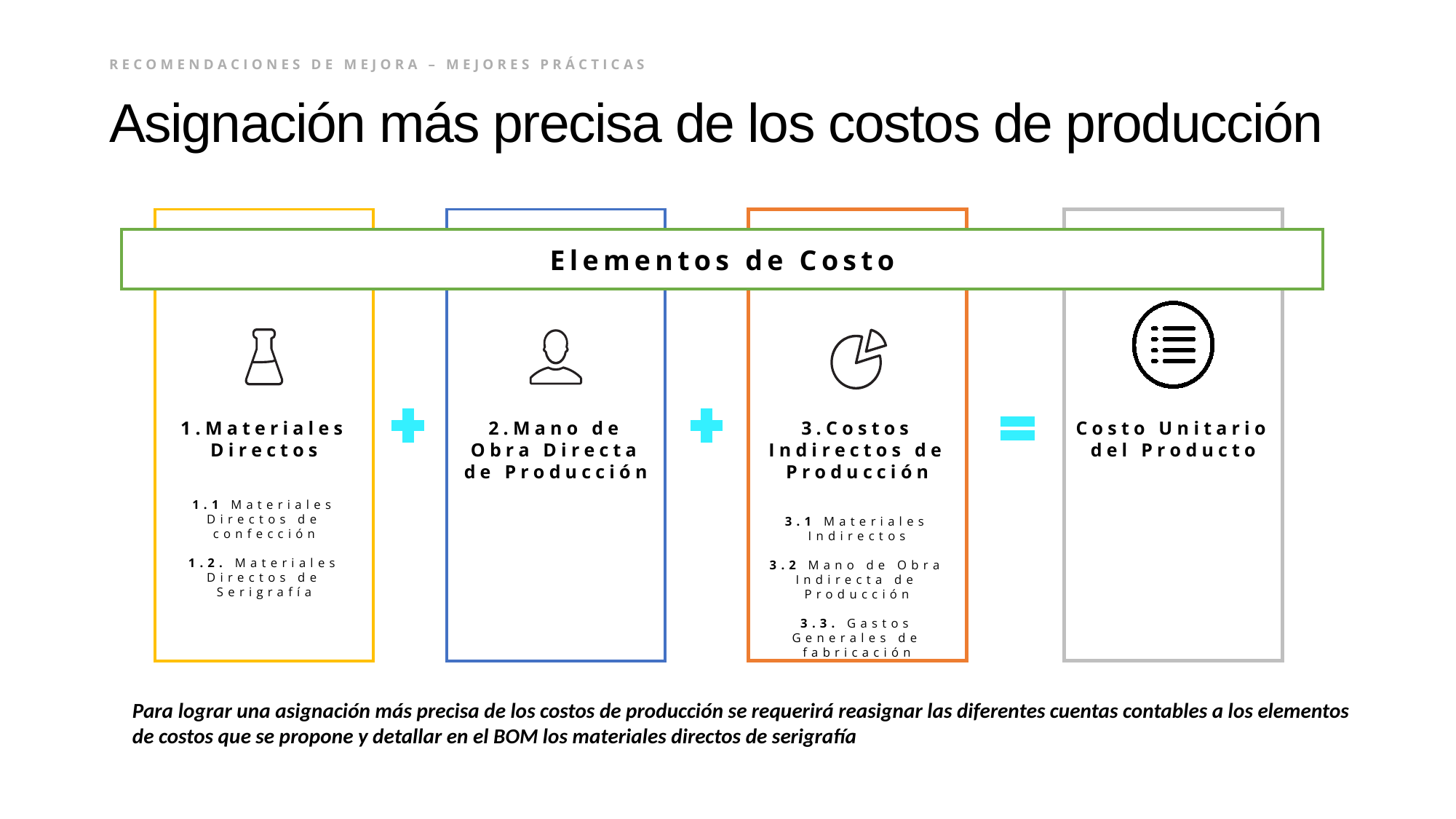

Recomendaciones de Mejora – Mejores Prácticas
# Asignación más precisa de los costos de producción

1.Materiales Directos

2.Mano de Obra Directa de Producción

3.Costos Indirectos de Producción

Costo Unitario del Producto

Elementos de Costo

1.1 Materiales Directos de confección

1.2. Materiales Directos de Serigrafía
3.1 Materiales Indirectos

3.2 Mano de Obra Indirecta de Producción

3.3. Gastos Generales de fabricación
Para lograr una asignación más precisa de los costos de producción se requerirá reasignar las diferentes cuentas contables a los elementos de costos que se propone y detallar en el BOM los materiales directos de serigrafía